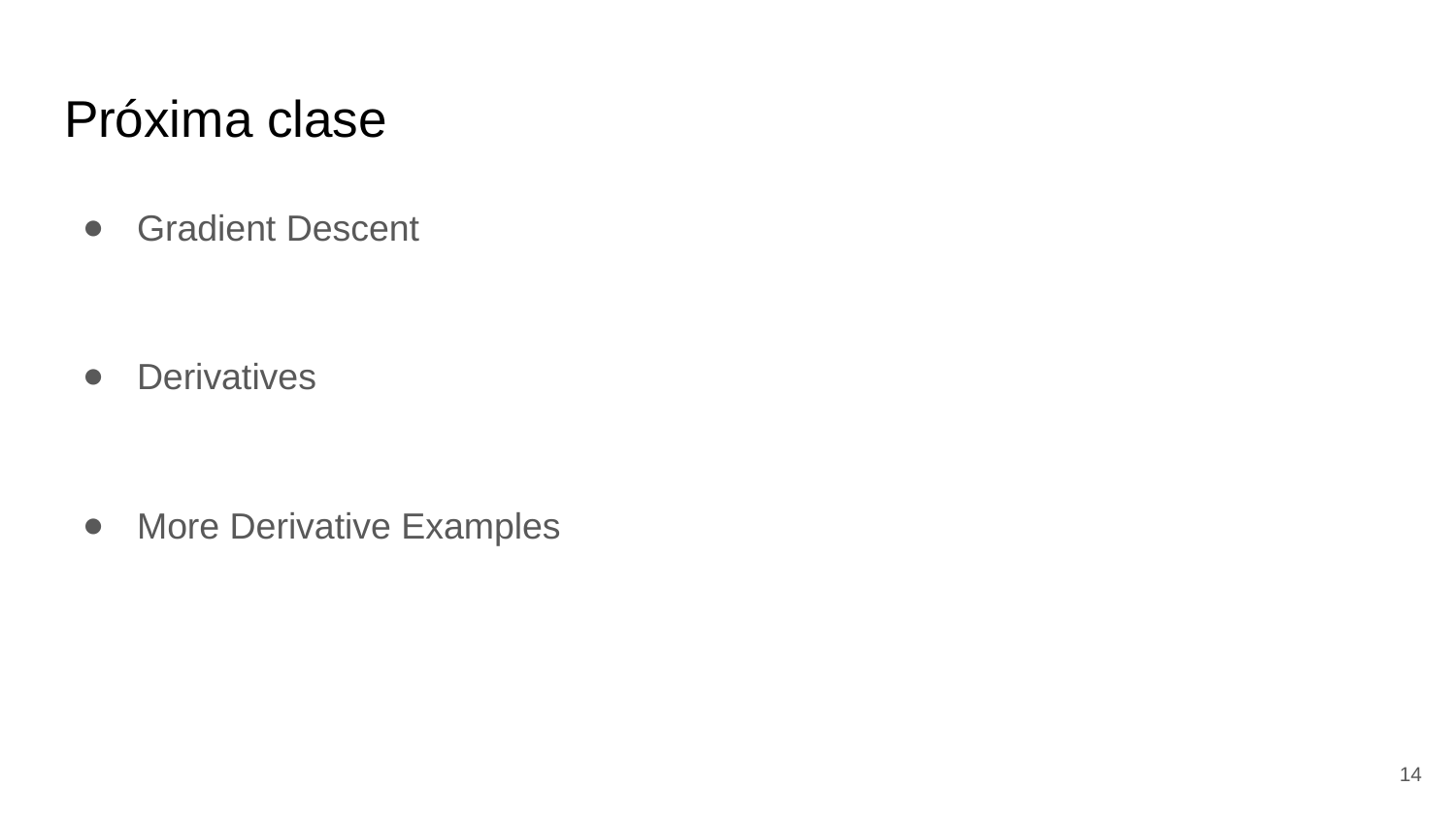

# Próxima clase
Gradient Descent

Derivatives

More Derivative Examples
14